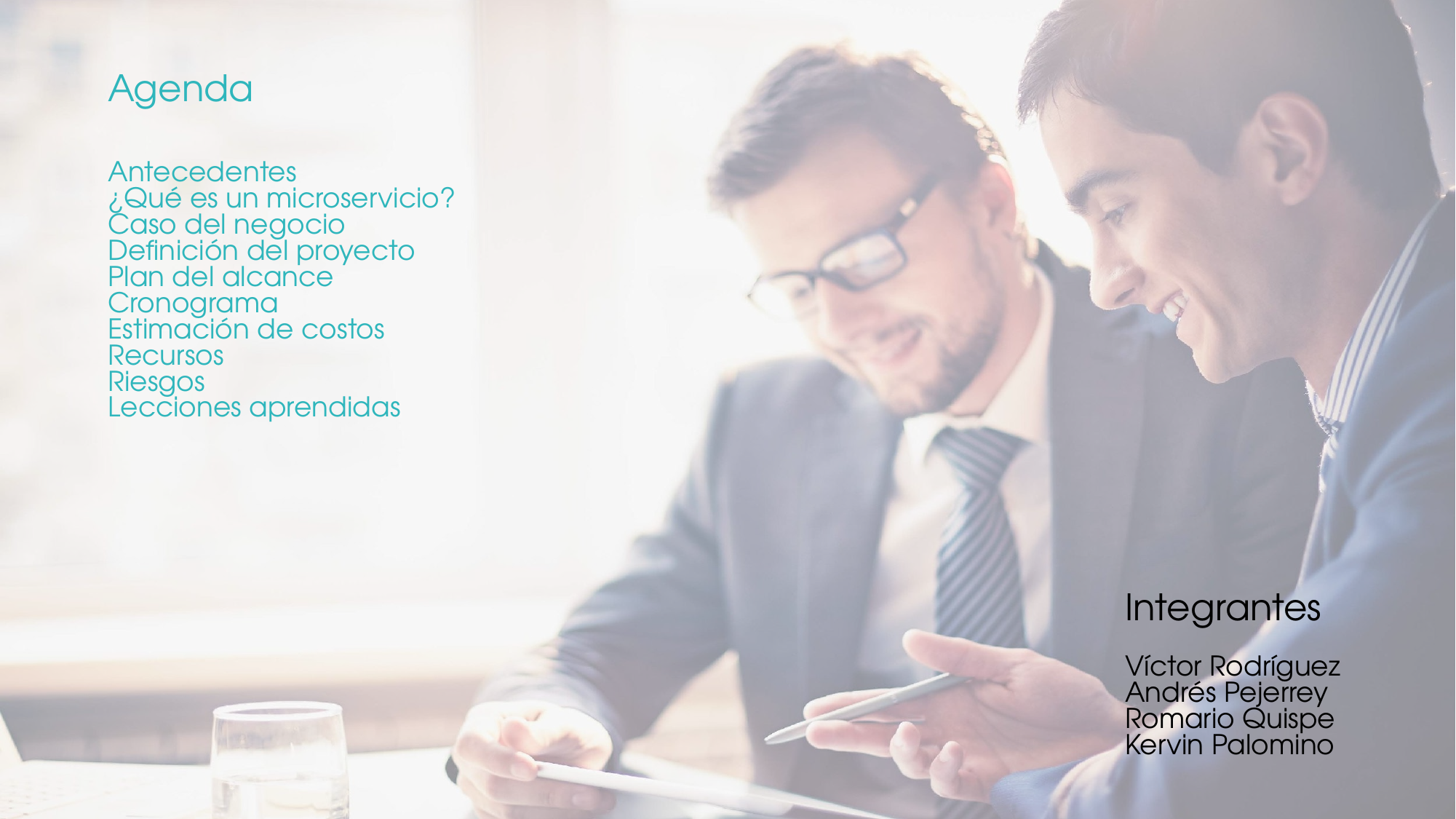

Agenda
Antecedentes
¿Qué es un microservicio?
Caso del negocio
Definición del proyecto
Plan del alcance
Cronograma
Estimación de costos
Recursos
Riesgos
Lecciones aprendidas
Integrantes
Víctor Rodríguez
Andrés Pejerrey
Romario Quispe
Kervin Palomino